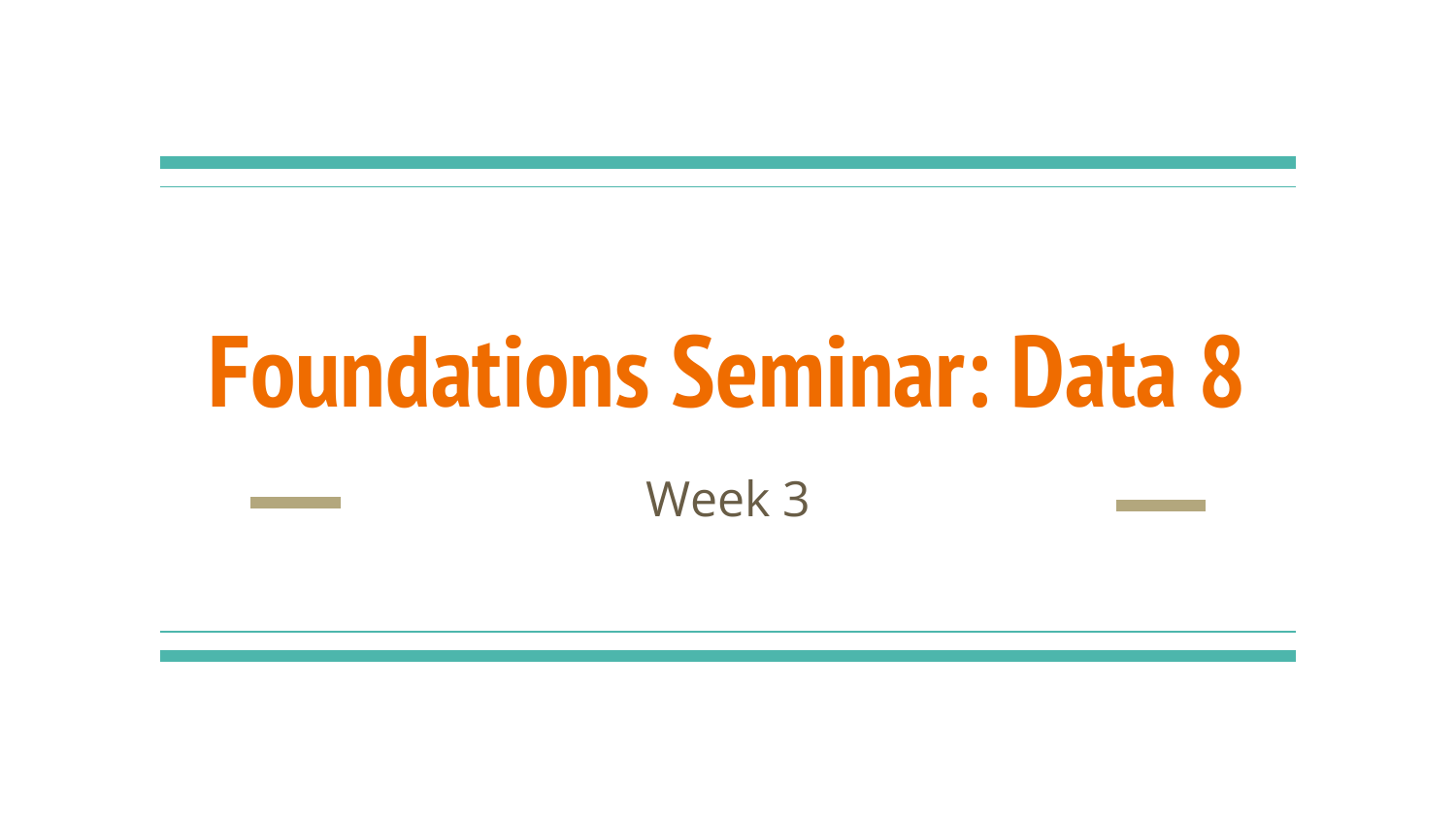

# Foundations Seminar: Data 8
Week 3